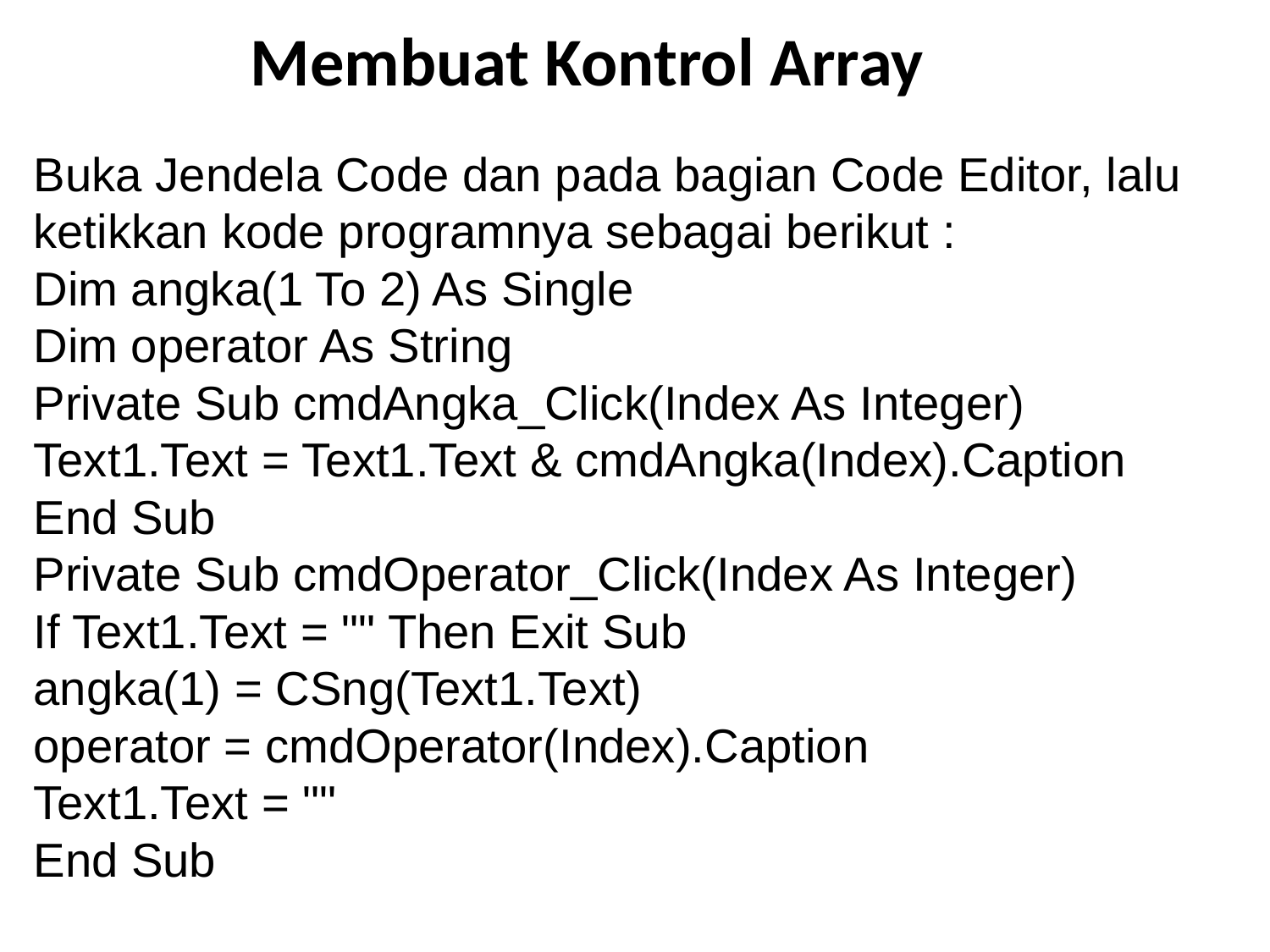

# Membuat Kontrol Array
Buka Jendela Code dan pada bagian Code Editor, lalu ketikkan kode programnya sebagai berikut :
Dim angka(1 To 2) As Single
Dim operator As String
Private Sub cmdAngka_Click(Index As Integer)
Text1.Text = Text1.Text & cmdAngka(Index).Caption
End Sub
Private Sub cmdOperator_Click(Index As Integer)
If Text1.Text = "" Then Exit Sub
angka(1) = CSng(Text1.Text)
operator = cmdOperator(Index).Caption
Text1.Text = ""
End Sub